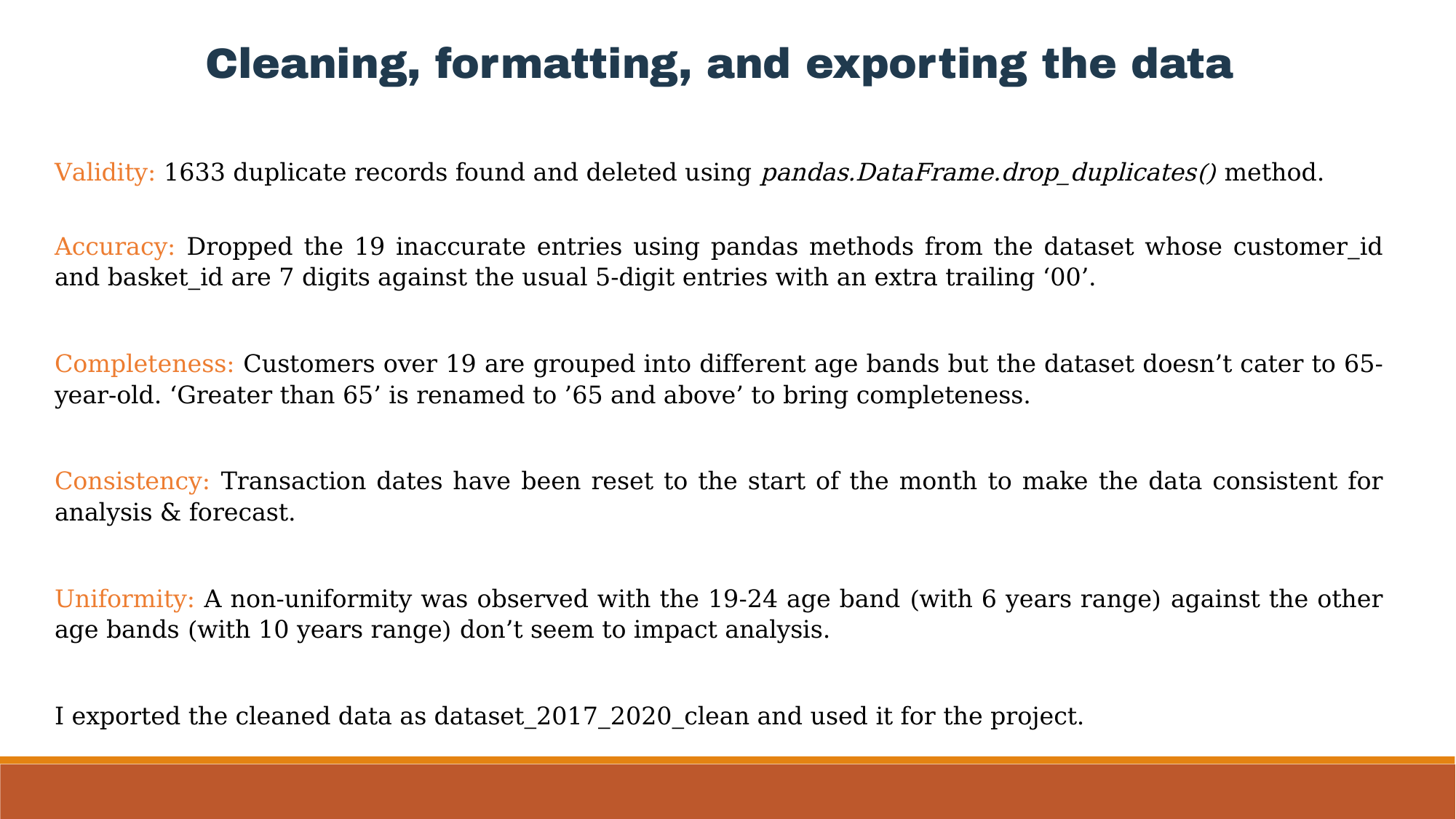

Cleaning, formatting, and exporting the data

Validity: 1633 duplicate records found and deleted using pandas.DataFrame.drop_duplicates() method.

Accuracy: Dropped the 19 inaccurate entries using pandas methods from the dataset whose customer_id and basket_id are 7 digits against the usual 5-digit entries with an extra trailing ‘00’.

Completeness: Customers over 19 are grouped into different age bands but the dataset doesn’t cater to 65-year-old. ‘Greater than 65’ is renamed to ’65 and above’ to bring completeness.

Consistency: Transaction dates have been reset to the start of the month to make the data consistent for analysis & forecast.

Uniformity: A non-uniformity was observed with the 19-24 age band (with 6 years range) against the other age bands (with 10 years range) don’t seem to impact analysis.

I exported the cleaned data as dataset_2017_2020_clean and used it for the project.